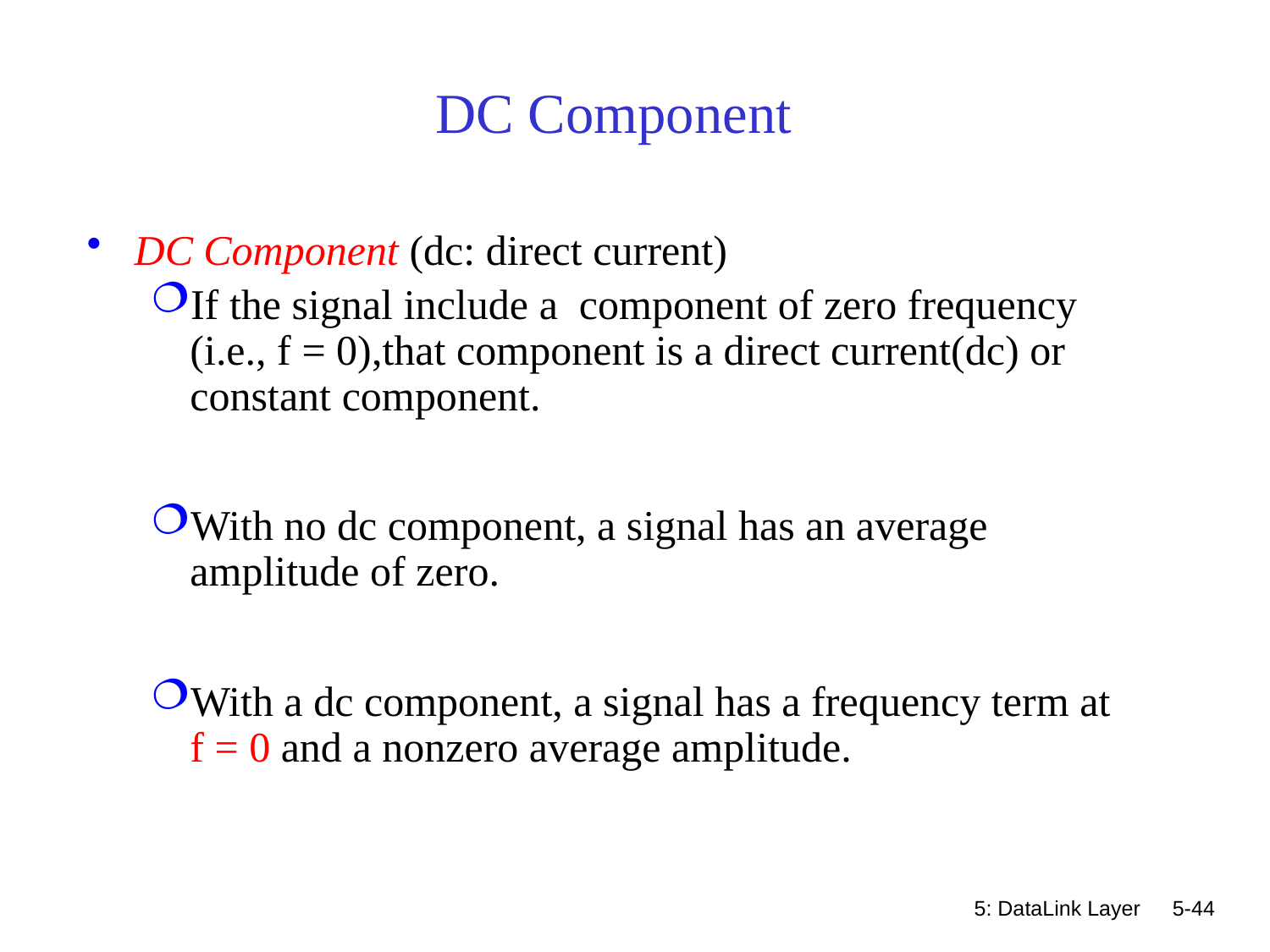

# DC Component
DC Component (dc: direct current)
If the signal include a  component of zero frequency (i.e., f = 0),that component is a direct current(dc) or constant component.

With no dc component, a signal has an average amplitude of zero.

With a dc component, a signal has a frequency term at  f = 0 and a nonzero average amplitude.

5: DataLink Layer
5-44